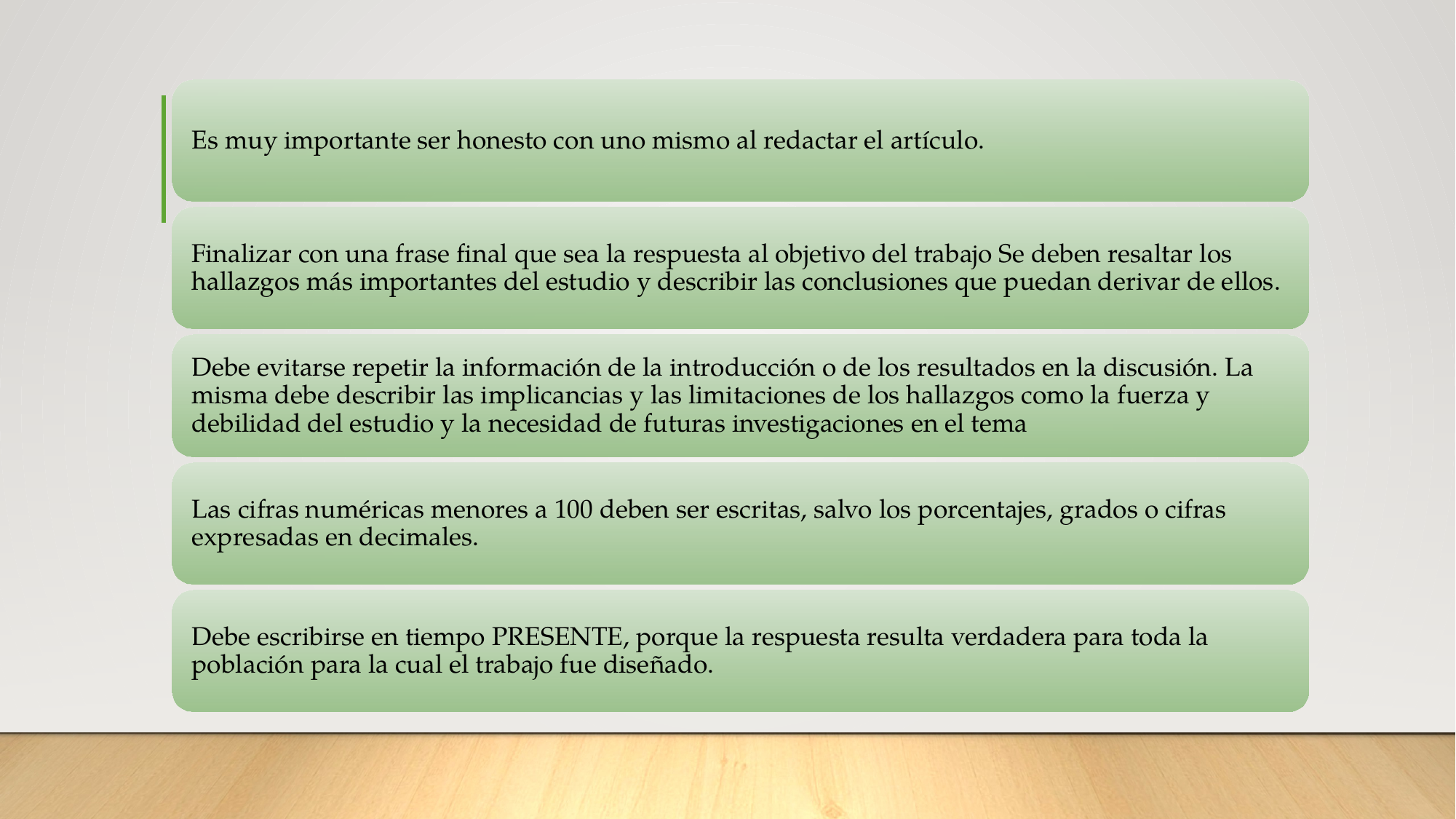

Es muy importante ser honesto con uno mismo al redactar el artículo.
Finalizar con una frase final que sea la respuesta al objetivo del trabajo Se deben resaltar los hallazgos más importantes del estudio y describir las conclusiones que puedan derivar de ellos.
Debe evitarse repetir la información de la introducción o de los resultados en la discusión. La misma debe describir las implicancias y las limitaciones de los hallazgos como la fuerza y debilidad del estudio y la necesidad de futuras investigaciones en el tema
Las cifras numéricas menores a 100 deben ser escritas, salvo los porcentajes, grados o cifras expresadas en decimales.
Debe escribirse en tiempo PRESENTE, porque la respuesta resulta verdadera para toda la población para la cual el trabajo fue diseñado.